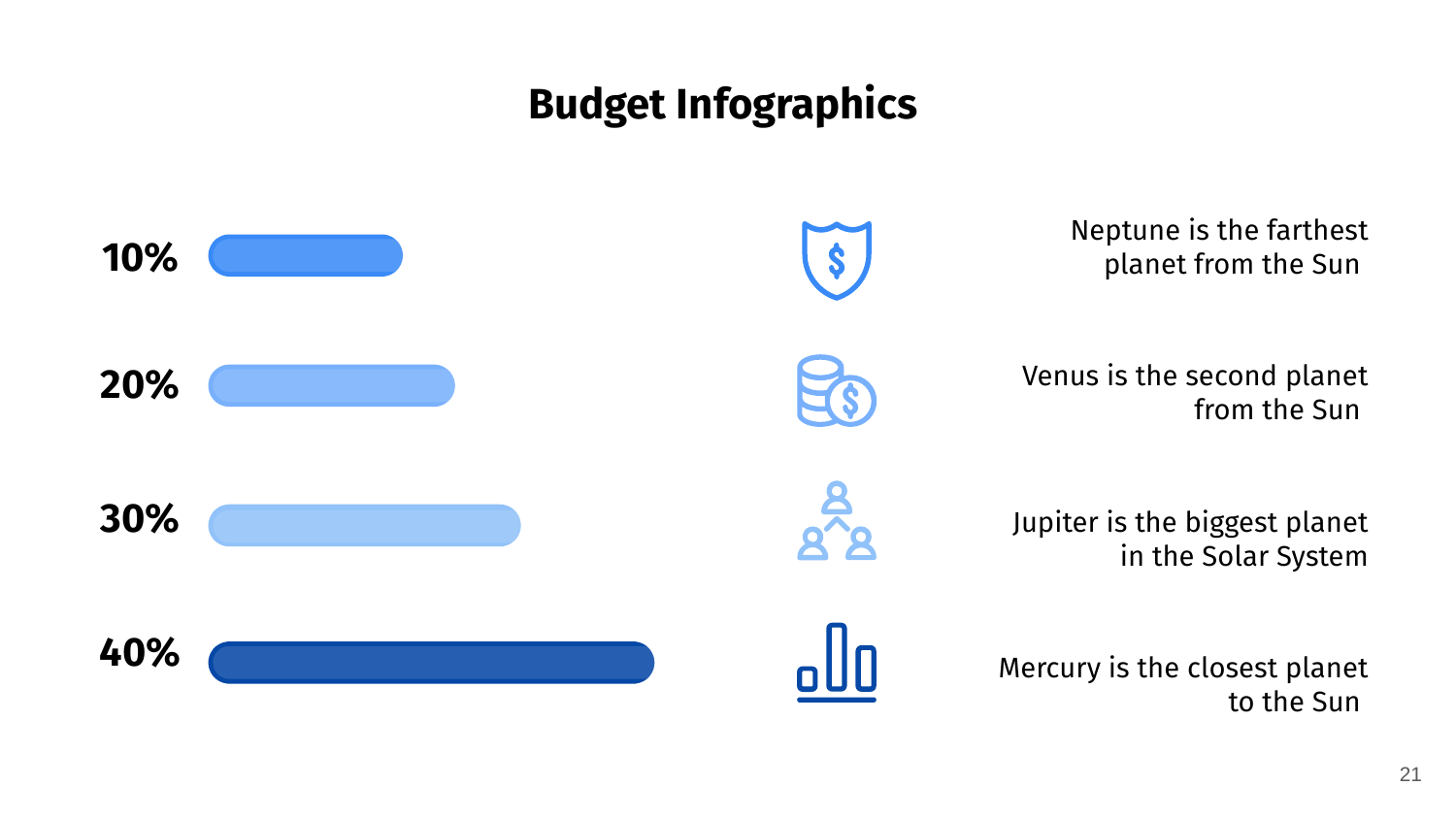

Budget Infographics

Neptune is the farthest planet from the Sun

10%

20%
Venus is the second planet from the Sun

30%

Jupiter is the biggest planet in the Solar System
40%

Mercury is the closest planet to the Sun
21